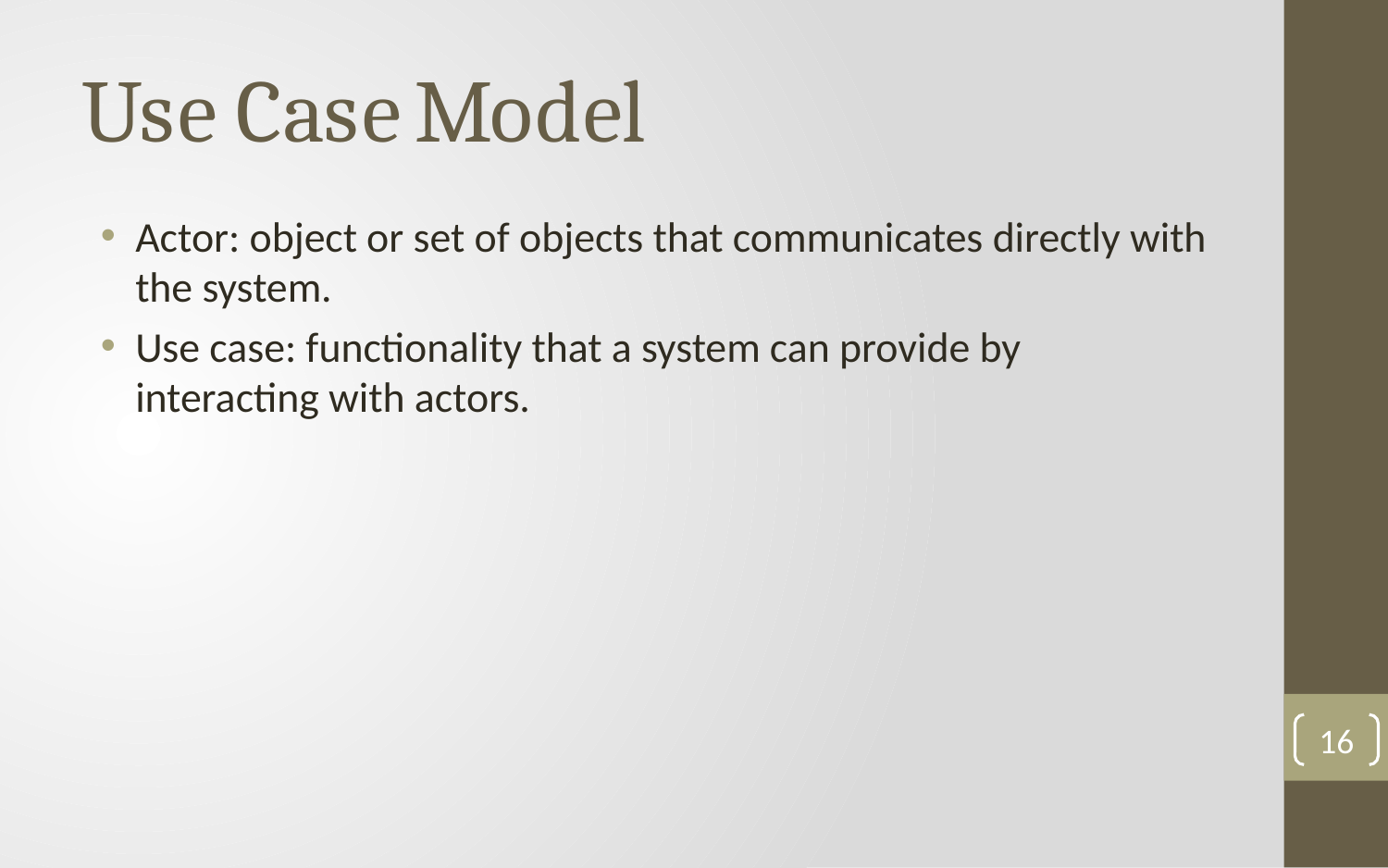

# Use Case Model
Actor: object or set of objects that communicates directly with the system.
Use case: functionality that a system can provide by interacting with actors.
16